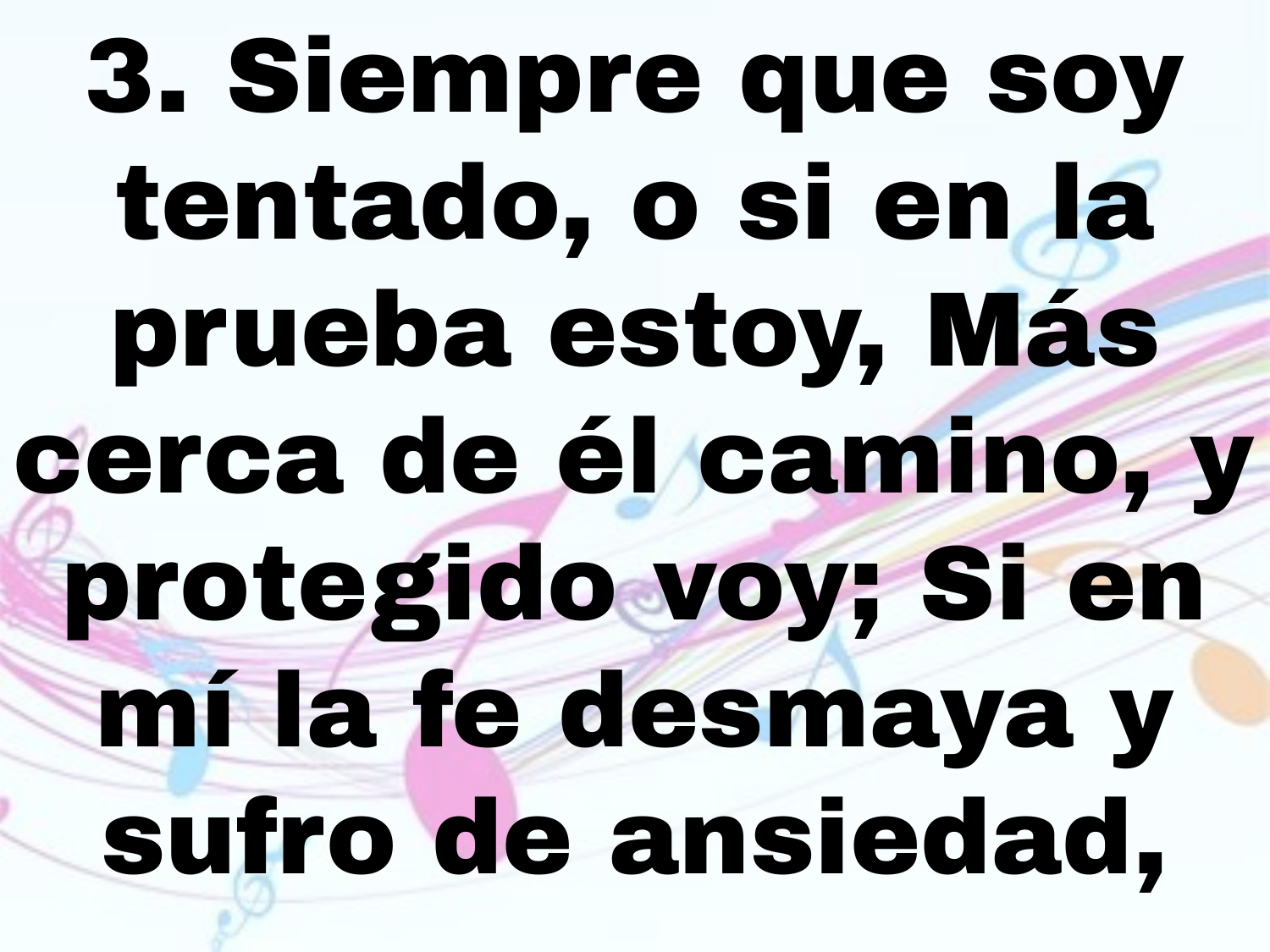

3. Siempre que soy tentado, o si en la prueba estoy, Más cerca de él camino, y protegido voy; Si en mí la fe desmaya y sufro de ansiedad,